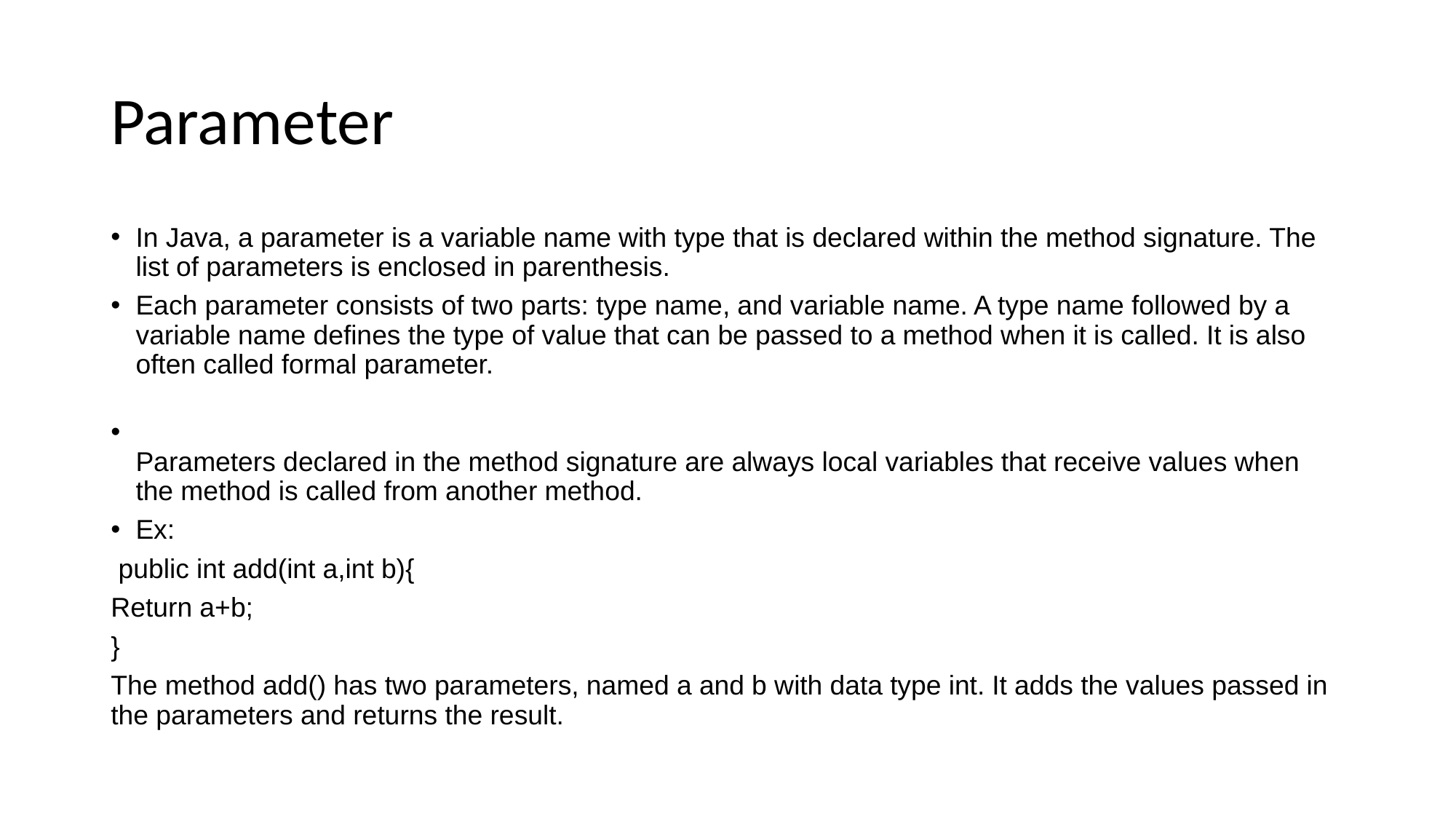

# Parameter
In Java, a parameter is a variable name with type that is declared within the method signature. The list of parameters is enclosed in parenthesis.
Each parameter consists of two parts: type name, and variable name. A type name followed by a variable name defines the type of value that can be passed to a method when it is called. It is also often called formal parameter.
Parameters declared in the method signature are always local variables that receive values when the method is called from another method.
Ex:
 public int add(int a,int b){
Return a+b;
}
The method add() has two parameters, named a and b with data type int. It adds the values passed in the parameters and returns the result.